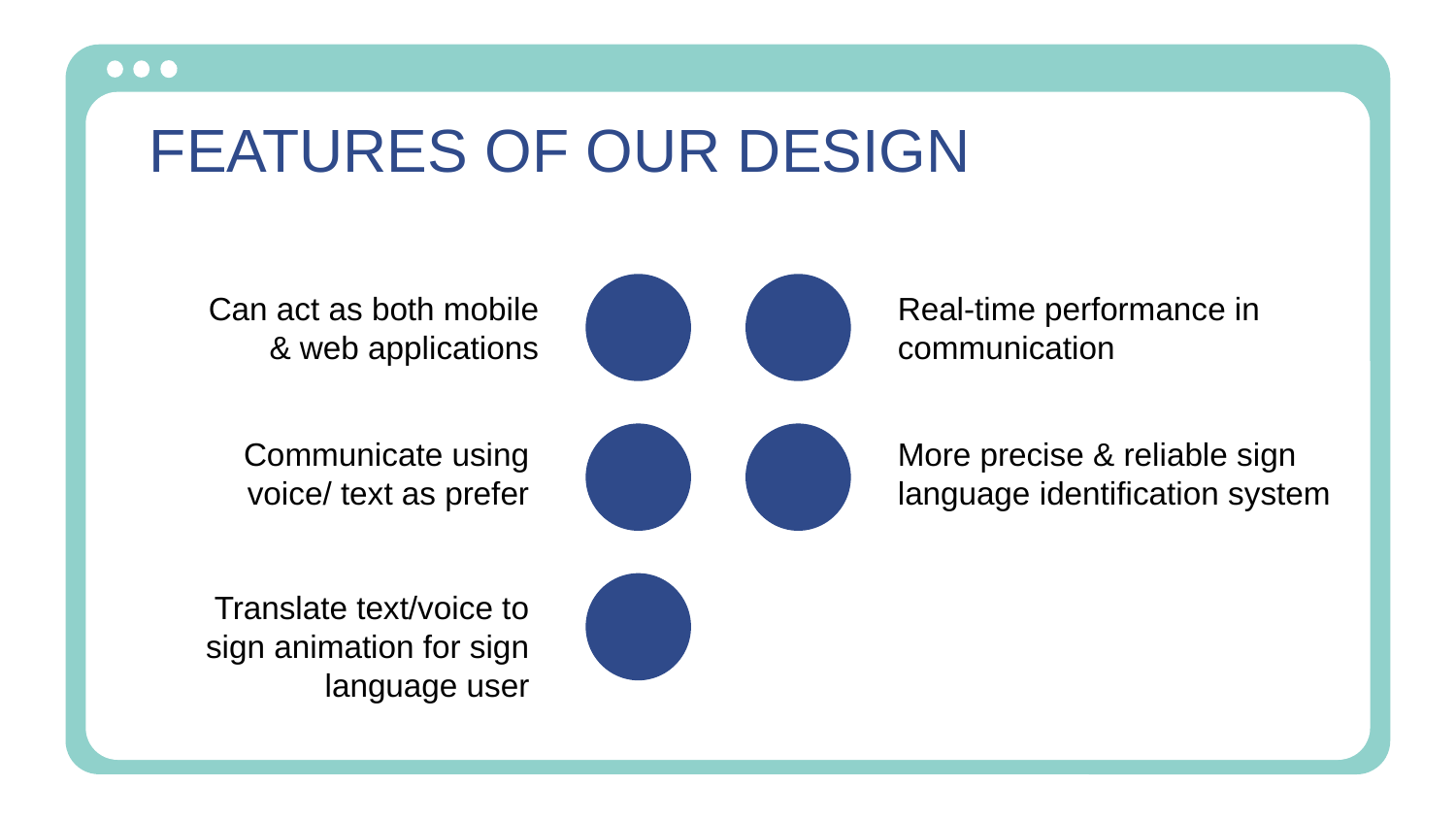

# FEATURES OF OUR DESIGN

Can act as both mobile
 & web applications
Real-time performance in communication
Communicate using
voice/ text as prefer
More precise & reliable sign language identification system

Translate text/voice to sign animation for sign language user